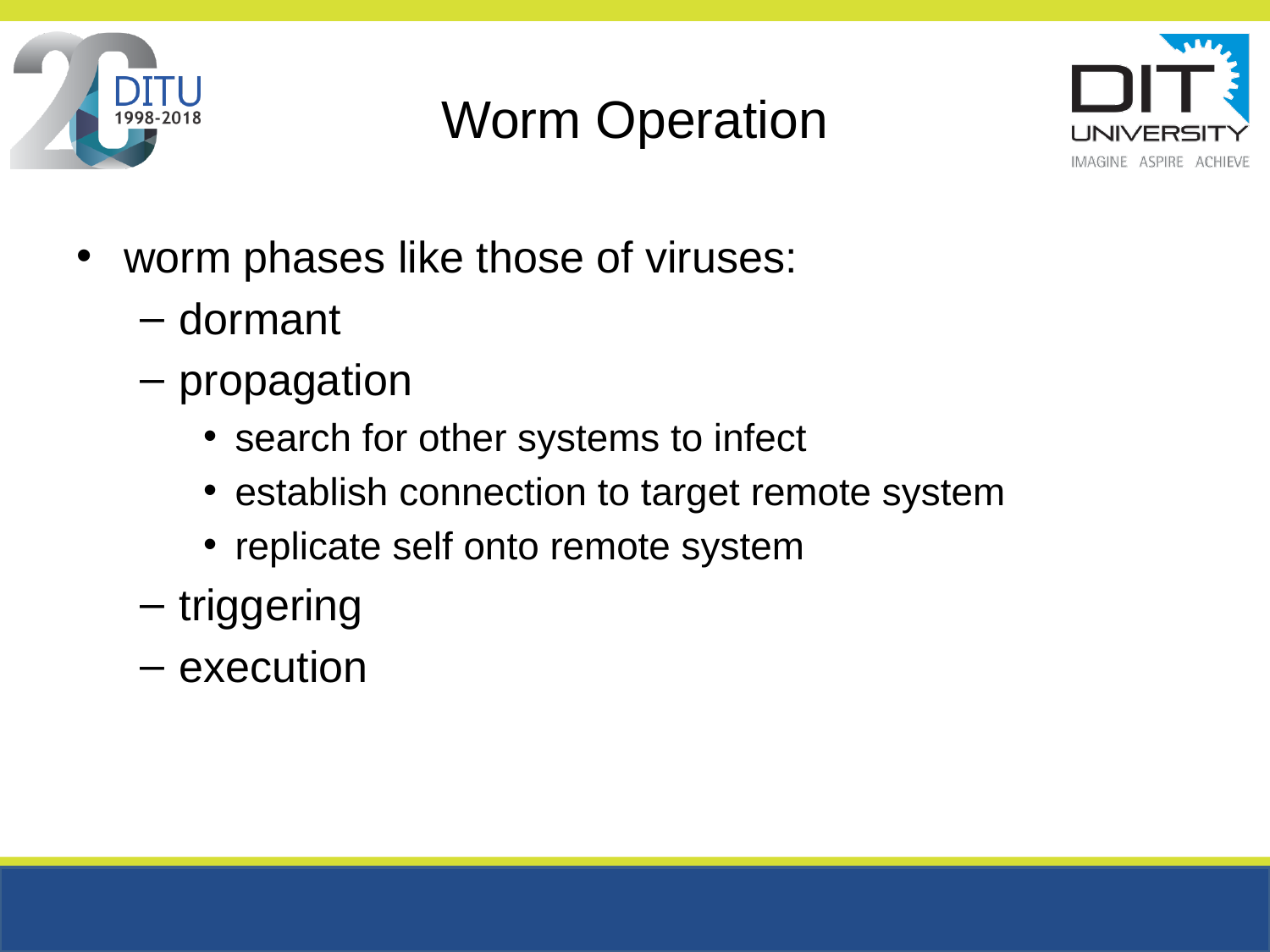

# Worm Operation
worm phases like those of viruses:
dormant
propagation
search for other systems to infect
establish connection to target remote system
replicate self onto remote system
triggering
execution